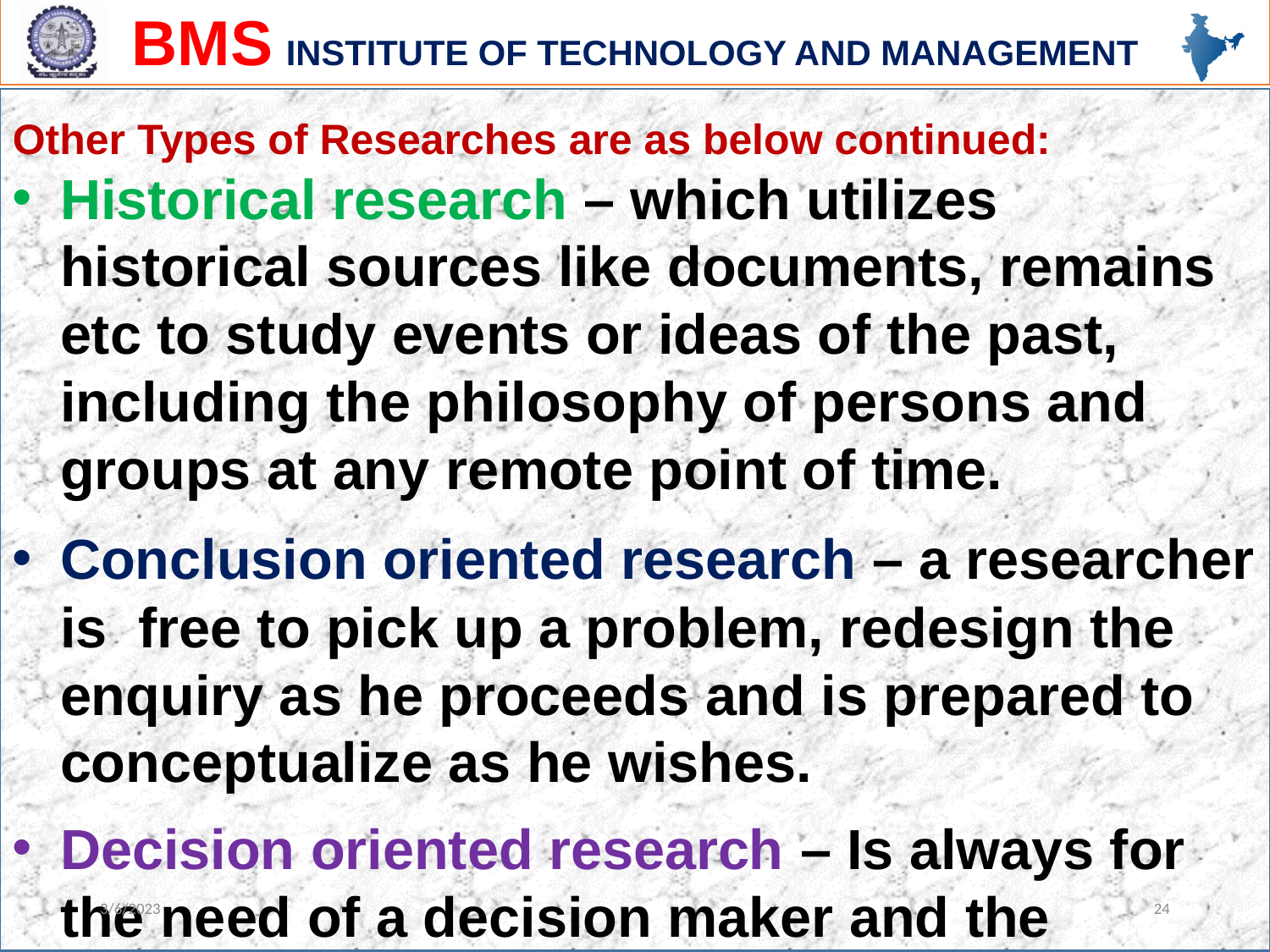

Other Types of Researches are as below continued:
Historical research – which utilizes historical sources like documents, remains etc to study events or ideas of the past, including the philosophy of persons and groups at any remote point of time.

Conclusion oriented research – a researcher is  free to pick up a problem, redesign the enquiry as he proceeds and is prepared to conceptualize as he wishes.

Decision oriented research – Is always for the need of a decision maker and the researcher in this case is not free to embark upon research according to his own inclination. Operations research is an example of decision oriented research.
3/6/2023
24